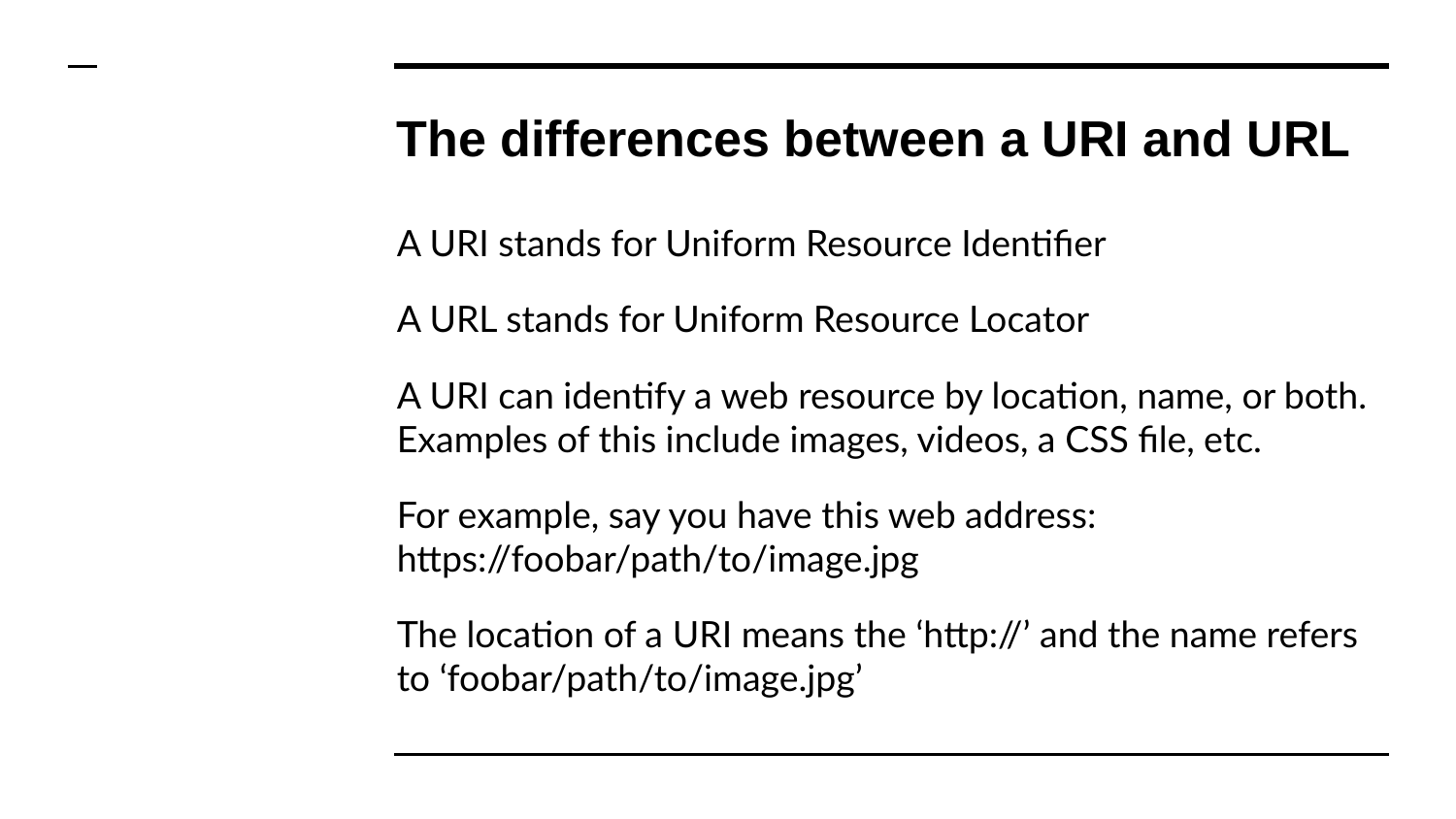

# The differences between a URI and URL
A URI stands for Uniform Resource Identifier
A URL stands for Uniform Resource Locator
A URI can identify a web resource by location, name, or both. Examples of this include images, videos, a CSS file, etc.
For example, say you have this web address: https://foobar/path/to/image.jpg
The location of a URI means the ‘http://’ and the name refers to ‘foobar/path/to/image.jpg’